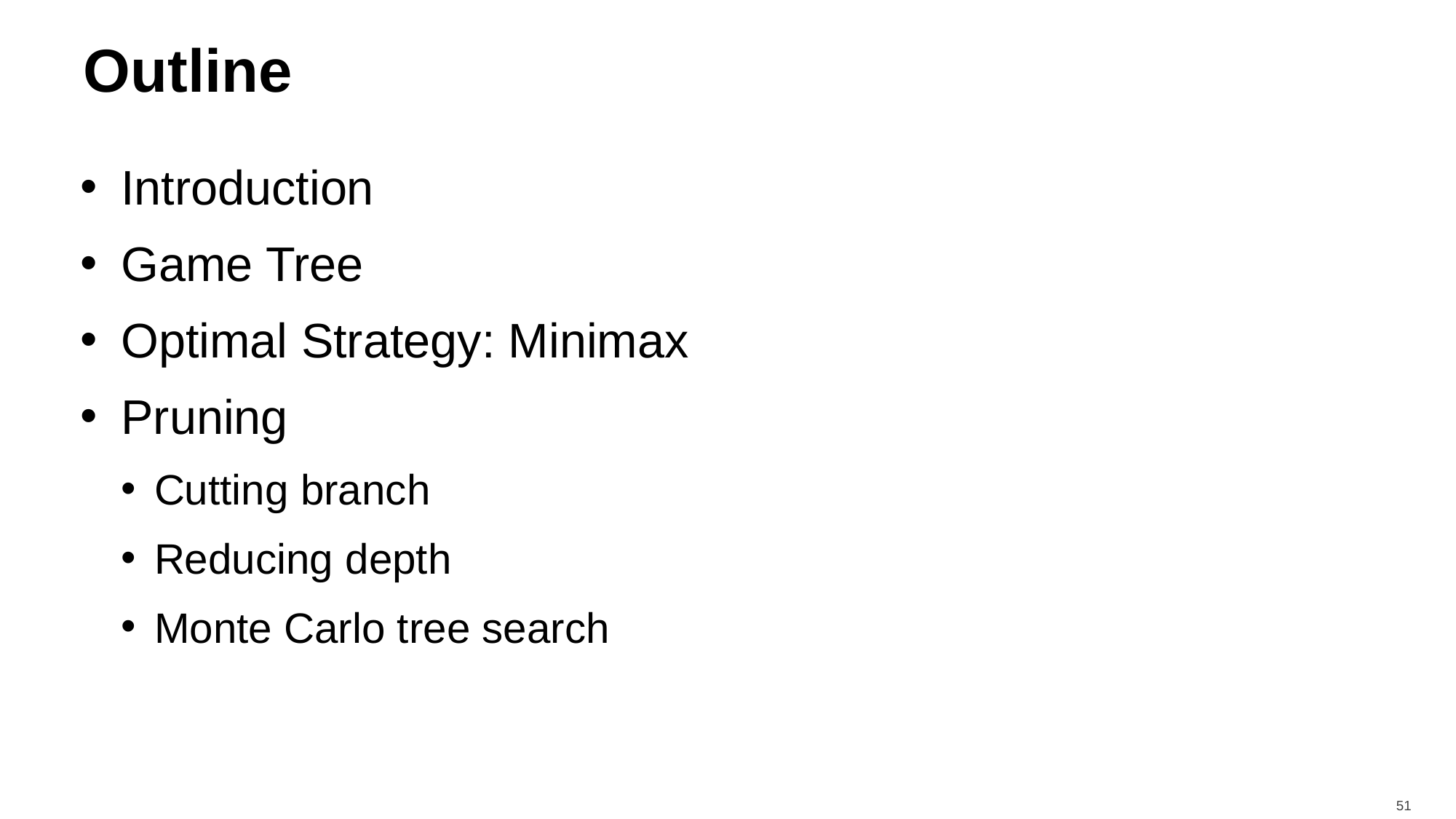

# Outline
Introduction
Game Tree
Optimal Strategy: Minimax
Pruning
Cutting branch
Reducing depth
Monte Carlo tree search
51